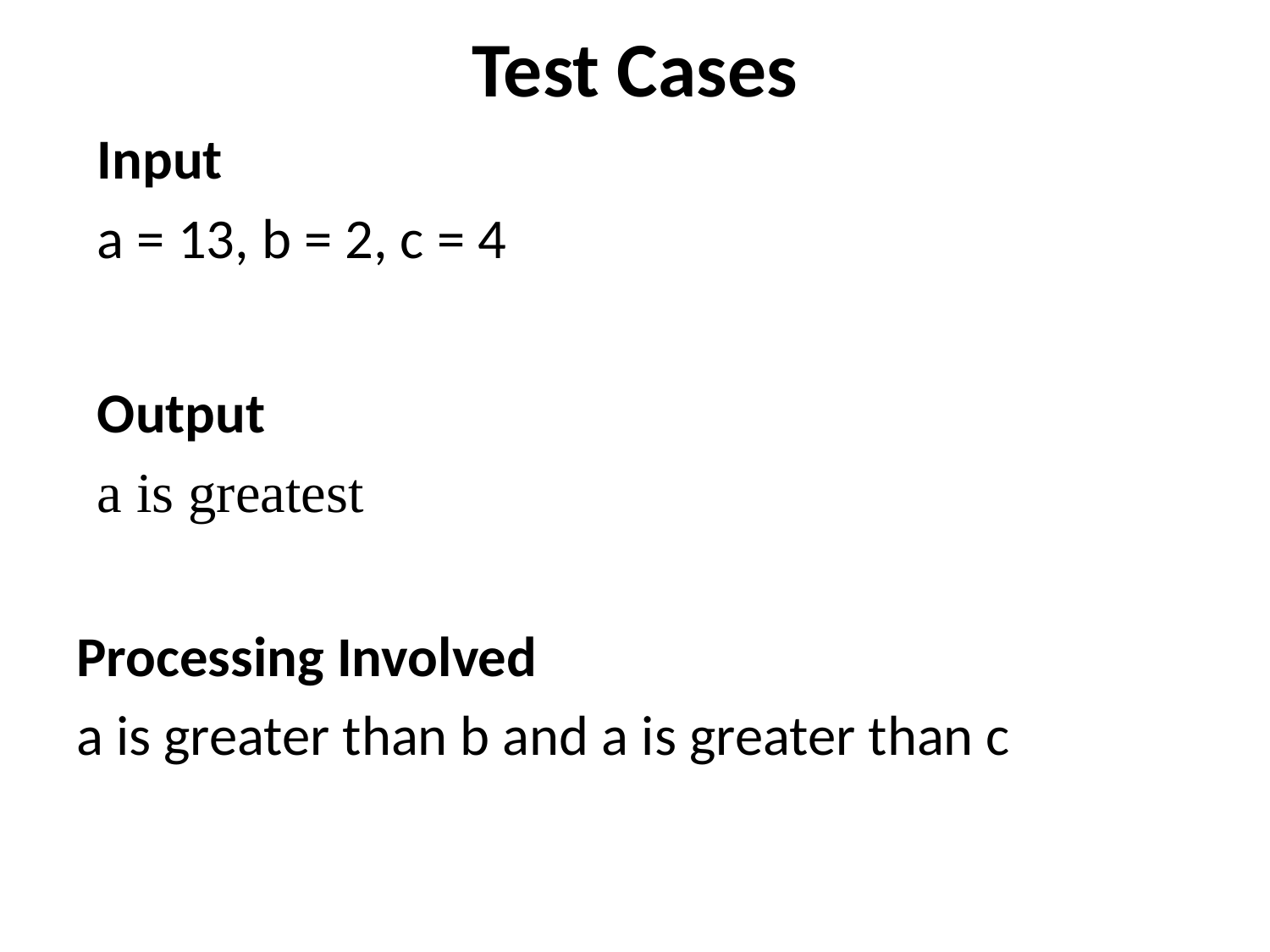

# Test Cases
Input
a = 13, b = 2, c = 4
Output
a is greatest
Processing Involved
a is greater than b and a is greater than c